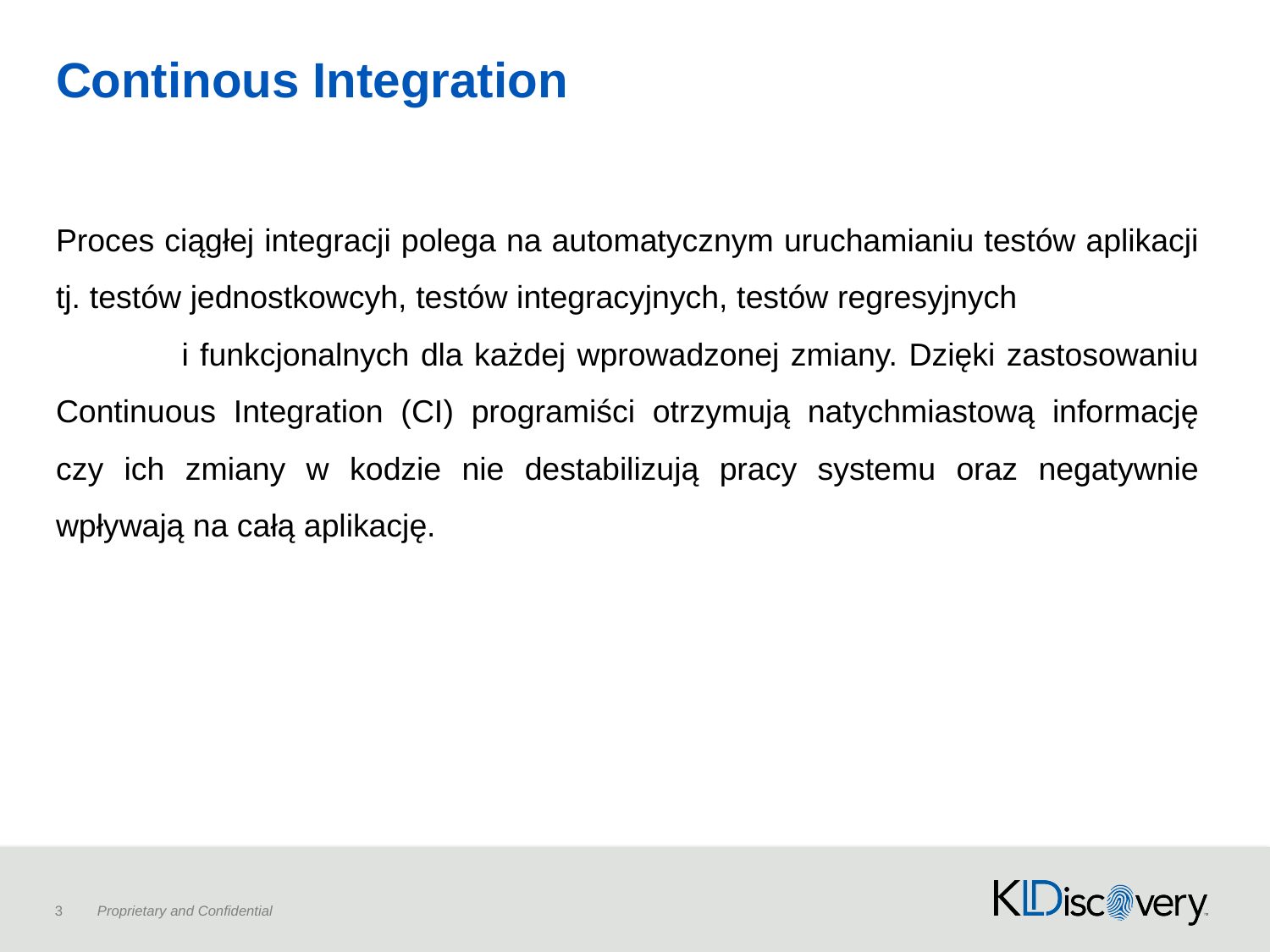

# Continous Integration
Proces ciągłej integracji polega na automatycznym uruchamianiu testów aplikacji tj. testów jednostkowcyh, testów integracyjnych, testów regresyjnych                                i funkcjonalnych dla każdej wprowadzonej zmiany. Dzięki zastosowaniu Continuous Integration (CI) programiści otrzymują natychmiastową informację czy ich zmiany w kodzie nie destabilizują pracy systemu oraz negatywnie wpływają na całą aplikację.